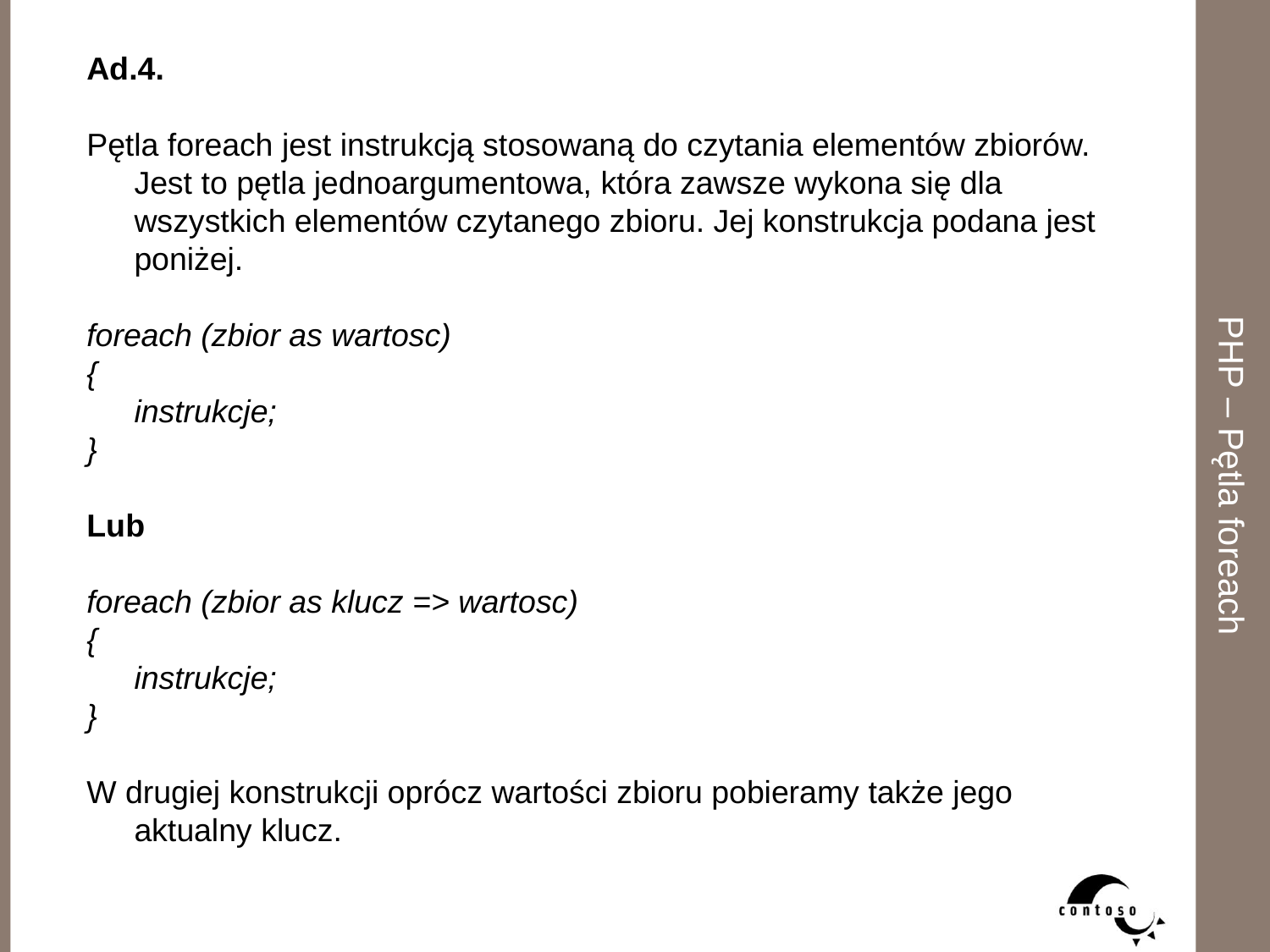

Ad.4.

Pętla foreach jest instrukcją stosowaną do czytania elementów zbiorów. Jest to pętla jednoargumentowa, która zawsze wykona się dla wszystkich elementów czytanego zbioru. Jej konstrukcja podana jest poniżej.

foreach (zbior as wartosc)
{
	instrukcje;
}

Lub

foreach (zbior as klucz => wartosc)
{
	instrukcje;
}

W drugiej konstrukcji oprócz wartości zbioru pobieramy także jego aktualny klucz.

PHP – Pętla foreach